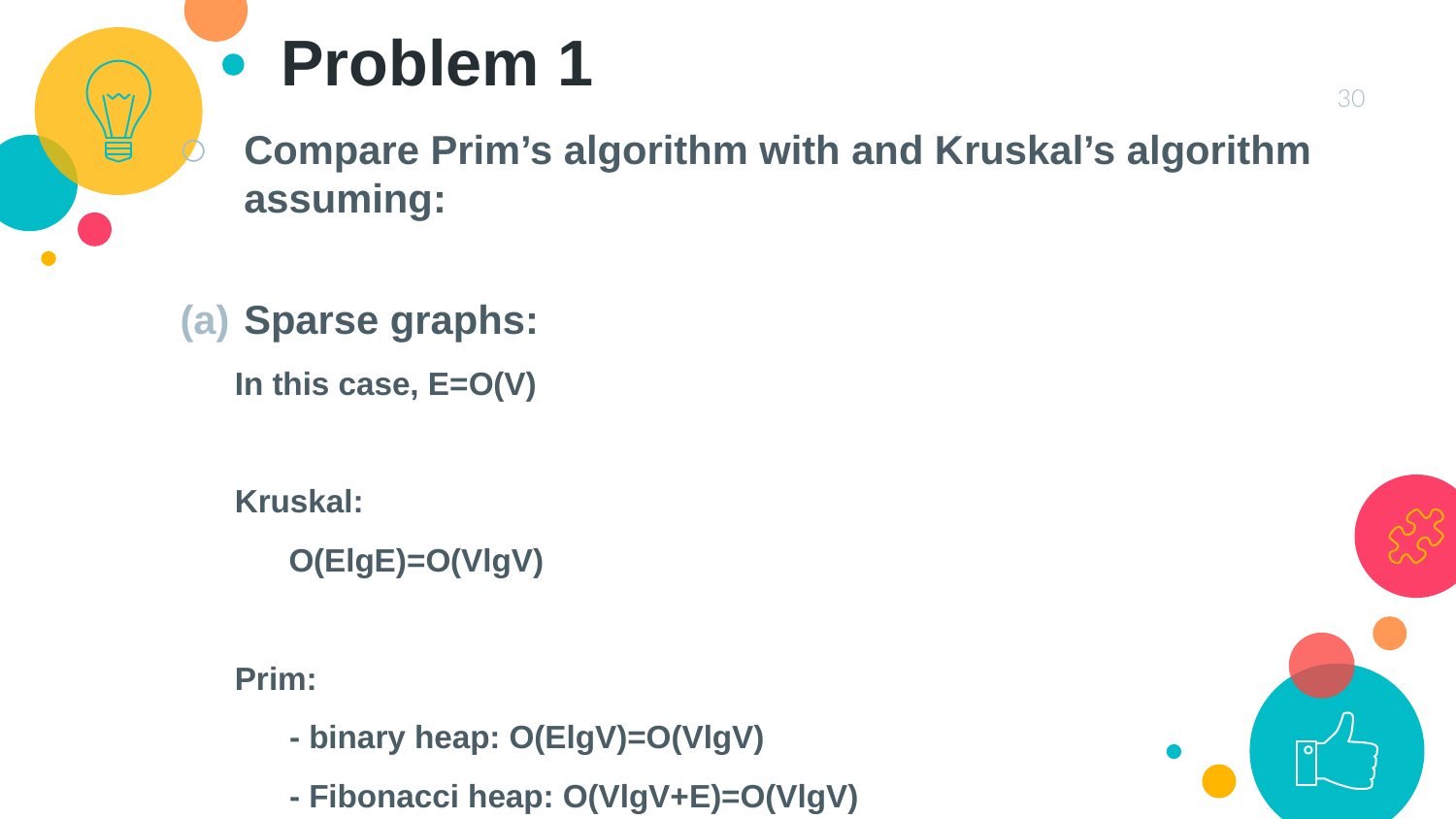

Problem 1
30
Compare Prim’s algorithm with and Kruskal’s algorithm assuming:

Sparse graphs:
In this case, E=O(V)

Kruskal:
      O(ElgE)=O(VlgV)

Prim:
	- binary heap: O(ElgV)=O(VlgV)
	- Fibonacci heap: O(VlgV+E)=O(VlgV)